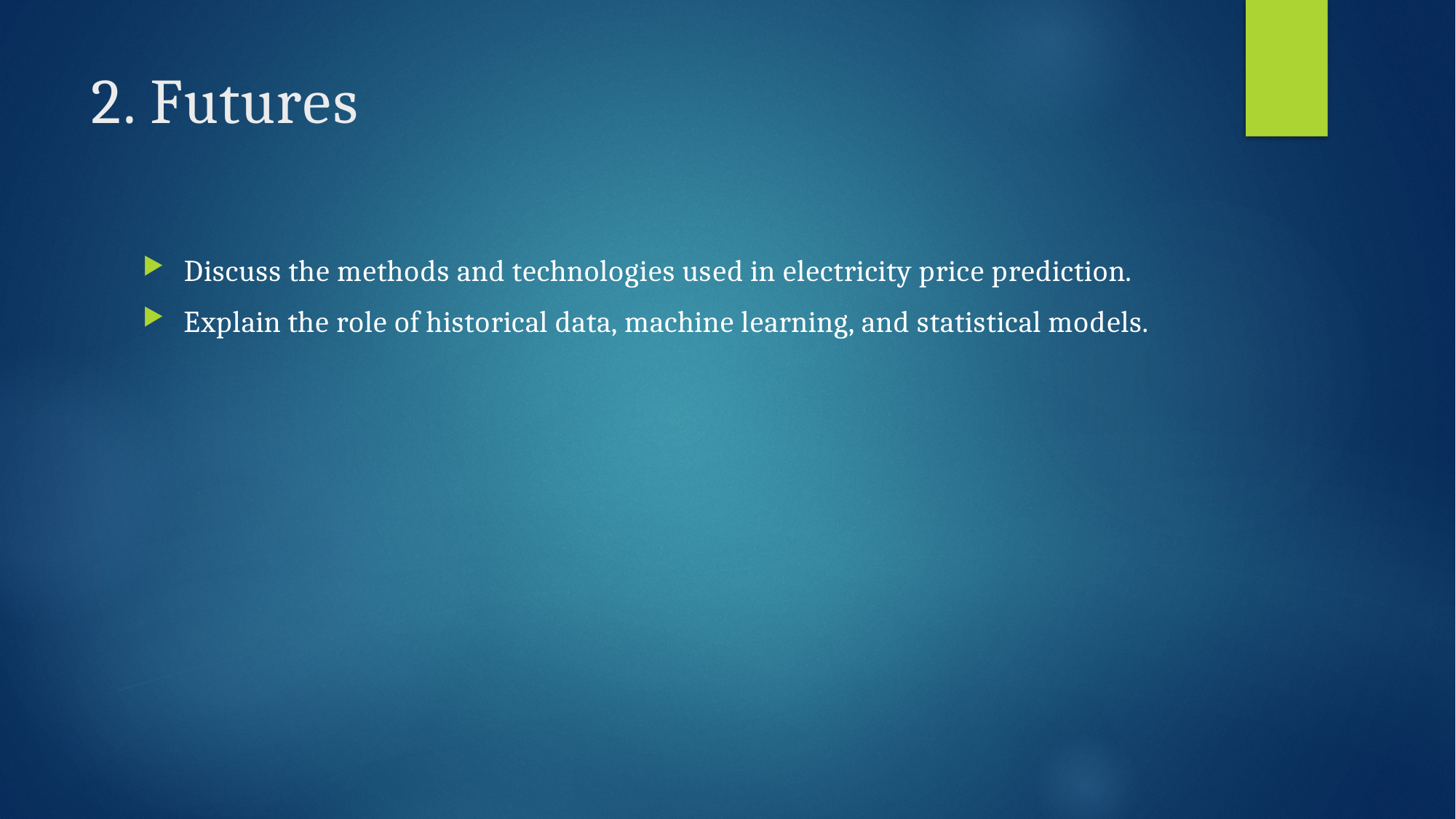

# 2. Futures
Discuss the methods and technologies used in electricity price prediction.
Explain the role of historical data, machine learning, and statistical models.